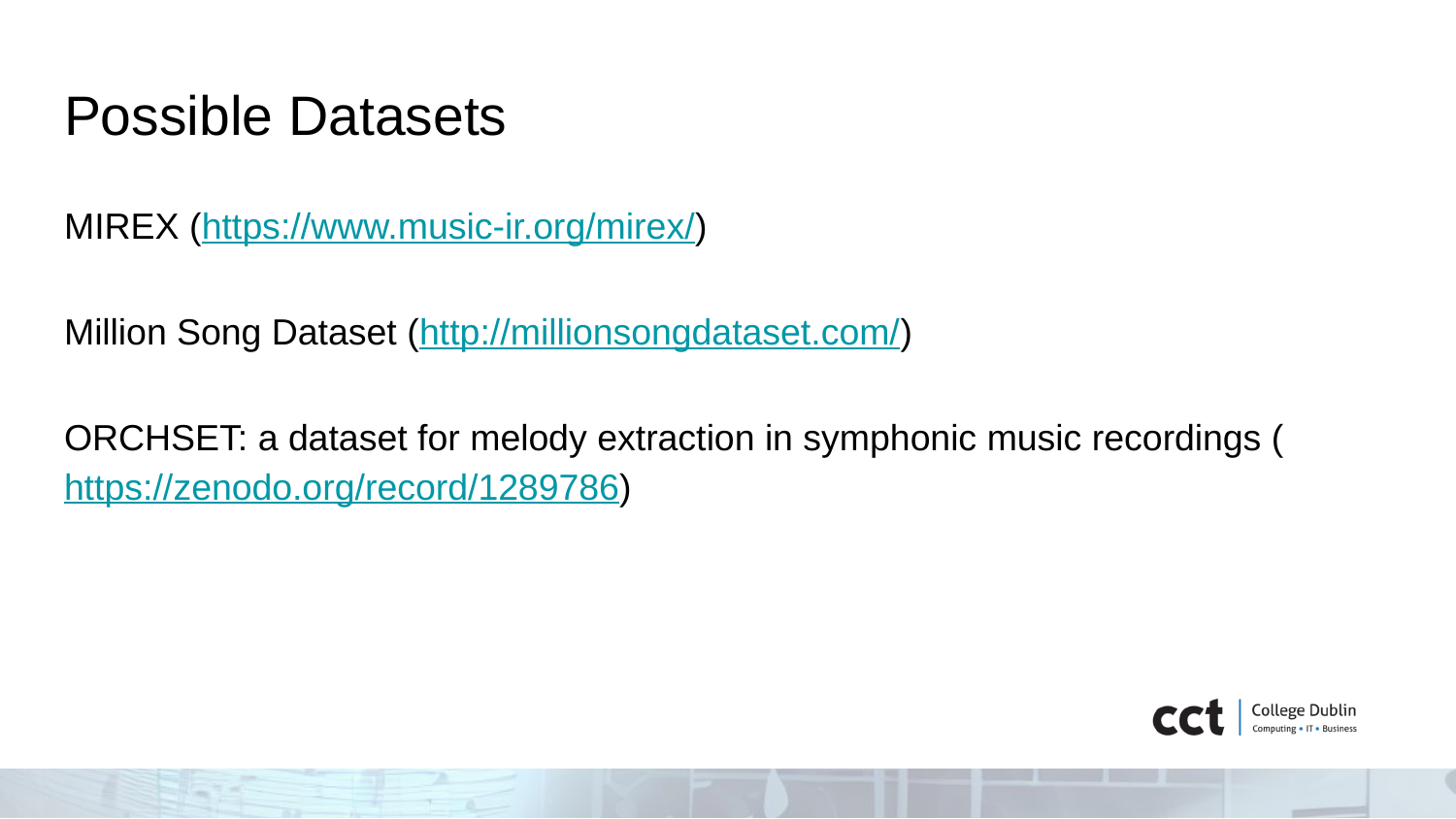

# Possible Datasets
MIREX (https://www.music-ir.org/mirex/)

Million Song Dataset (http://millionsongdataset.com/)

ORCHSET: a dataset for melody extraction in symphonic music recordings (https://zenodo.org/record/1289786)